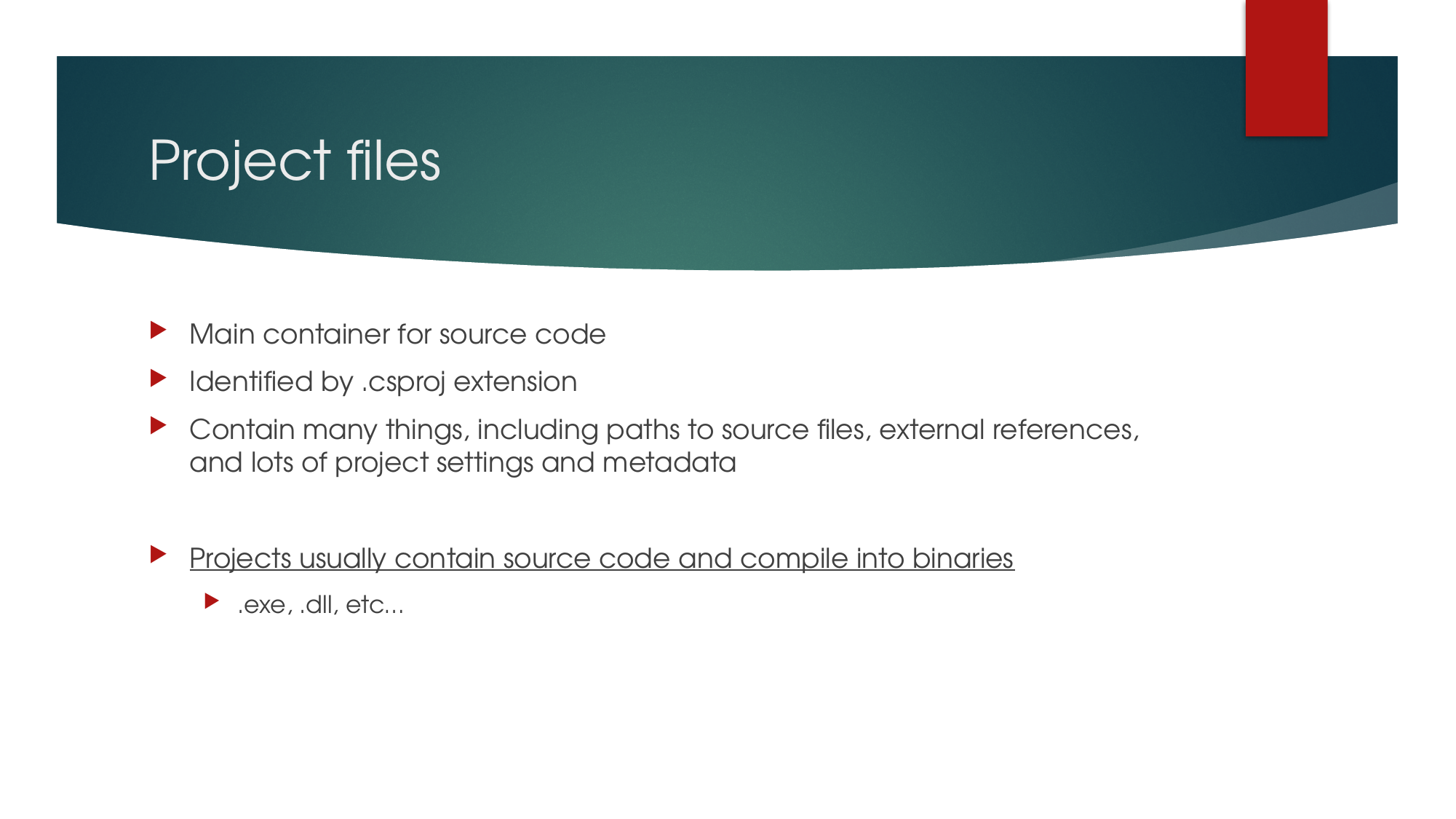

# Project files
Main container for source code
Identified by .csproj extension
Contain many things, including paths to source files, external references, and lots of project settings and metadata

Projects usually contain source code and compile into binaries
.exe, .dll, etc…